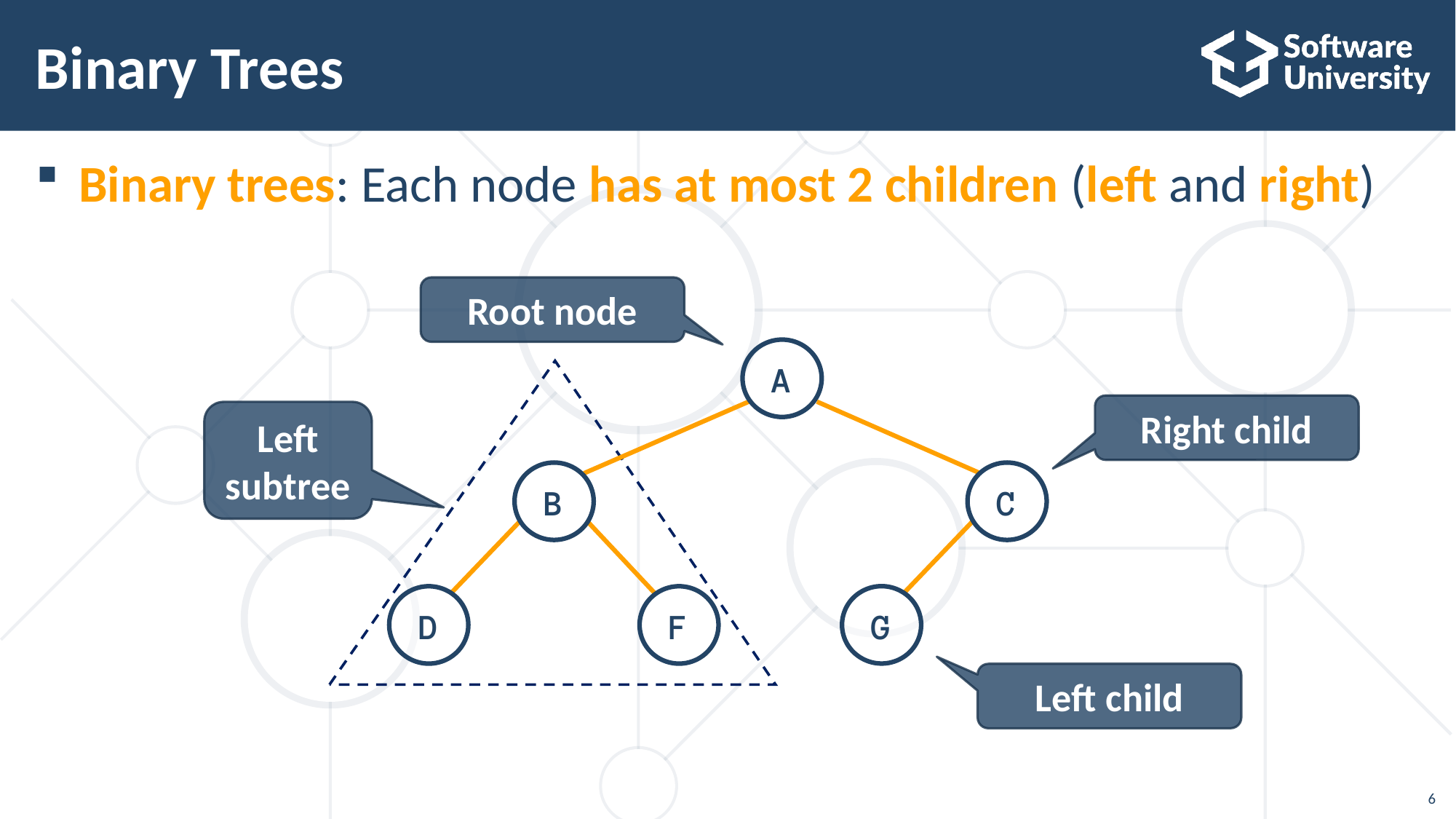

6
# Binary Trees
Binary trees: Each node has at most 2 children (left and right)
Root node
A

Right child
Left
subtree

B
C

G
D
F
Left child